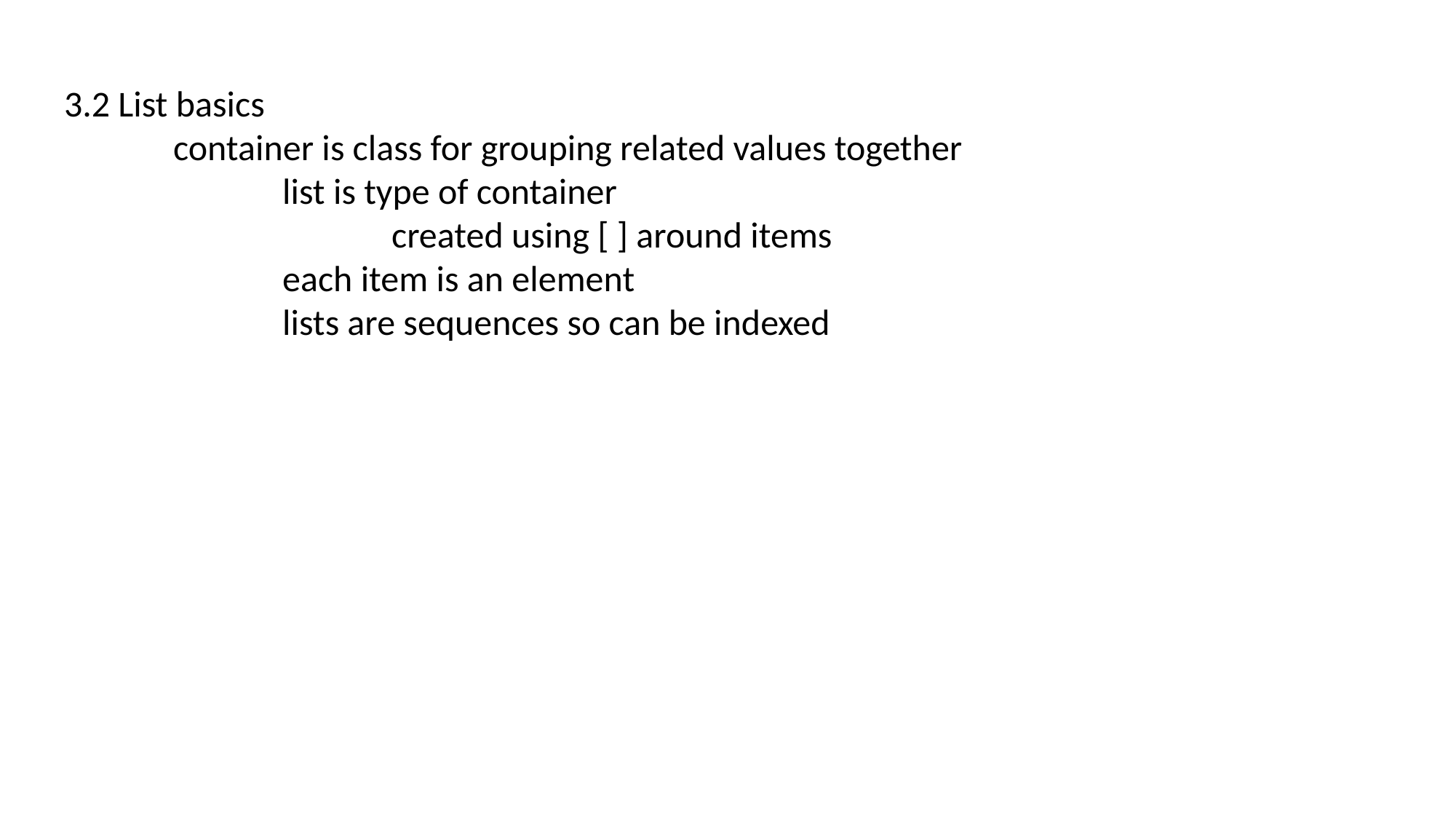

3.2 List basics
	container is class for grouping related values together
		list is type of container
			created using [ ] around items
		each item is an element
		lists are sequences so can be indexed